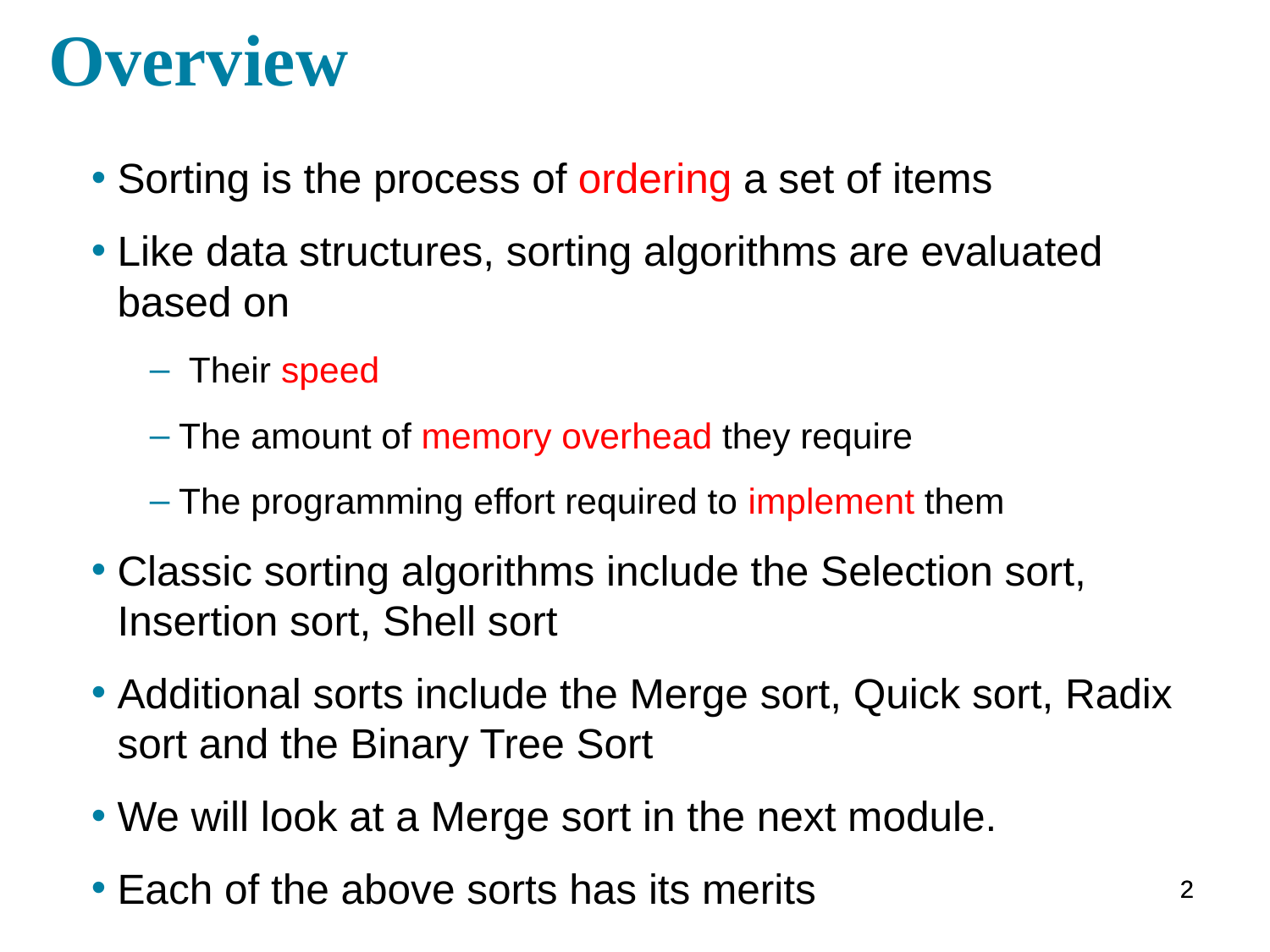

# Overview
Sorting is the process of ordering a set of items
Like data structures, sorting algorithms are evaluated based on
 Their speed
The amount of memory overhead they require
The programming effort required to implement them
Classic sorting algorithms include the Selection sort, Insertion sort, Shell sort
Additional sorts include the Merge sort, Quick sort, Radix sort and the Binary Tree Sort
We will look at a Merge sort in the next module.
Each of the above sorts has its merits
2
2
2